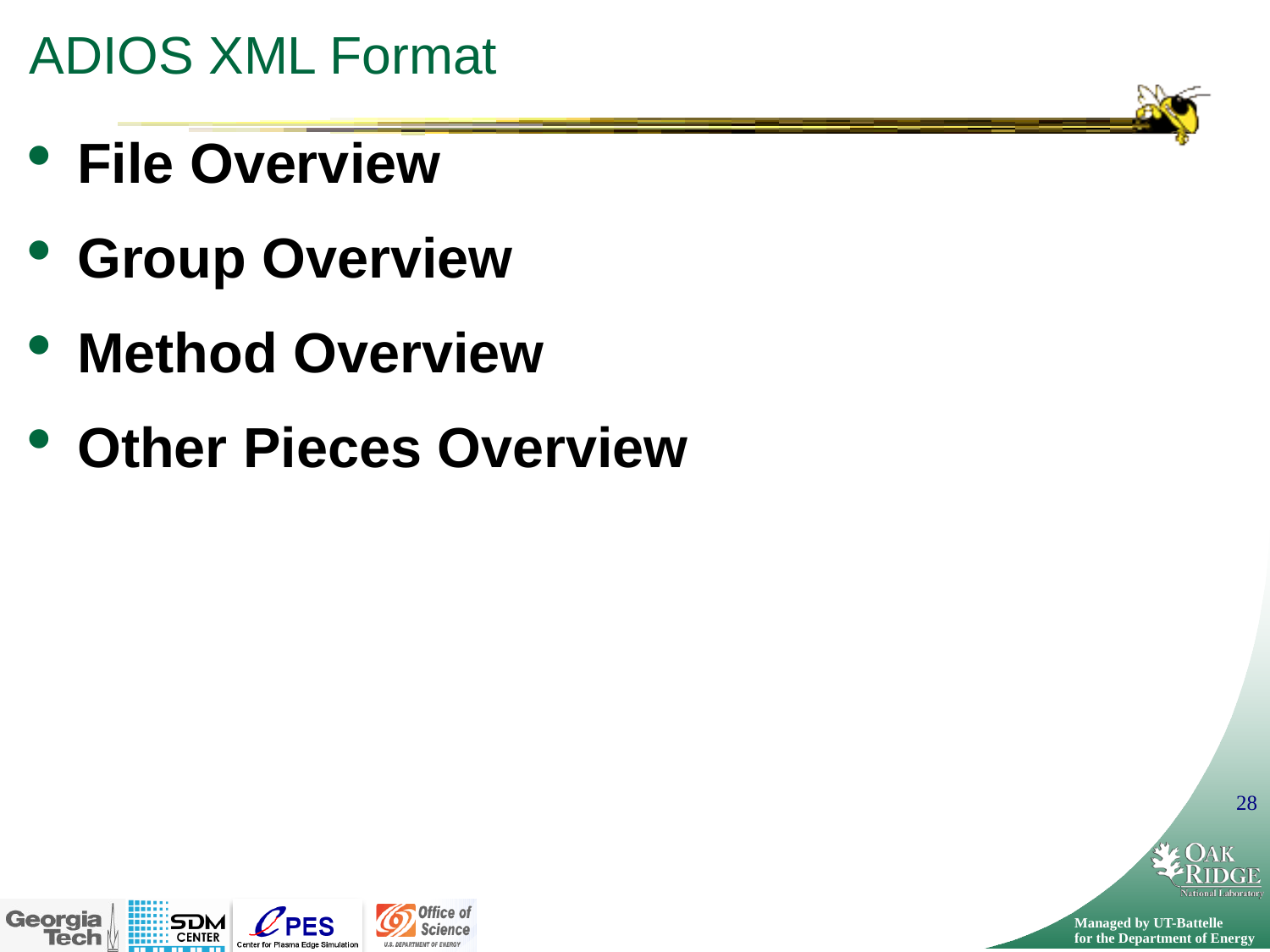

# ADIOS XML Format
File Overview
Group Overview
Method Overview
Other Pieces Overview